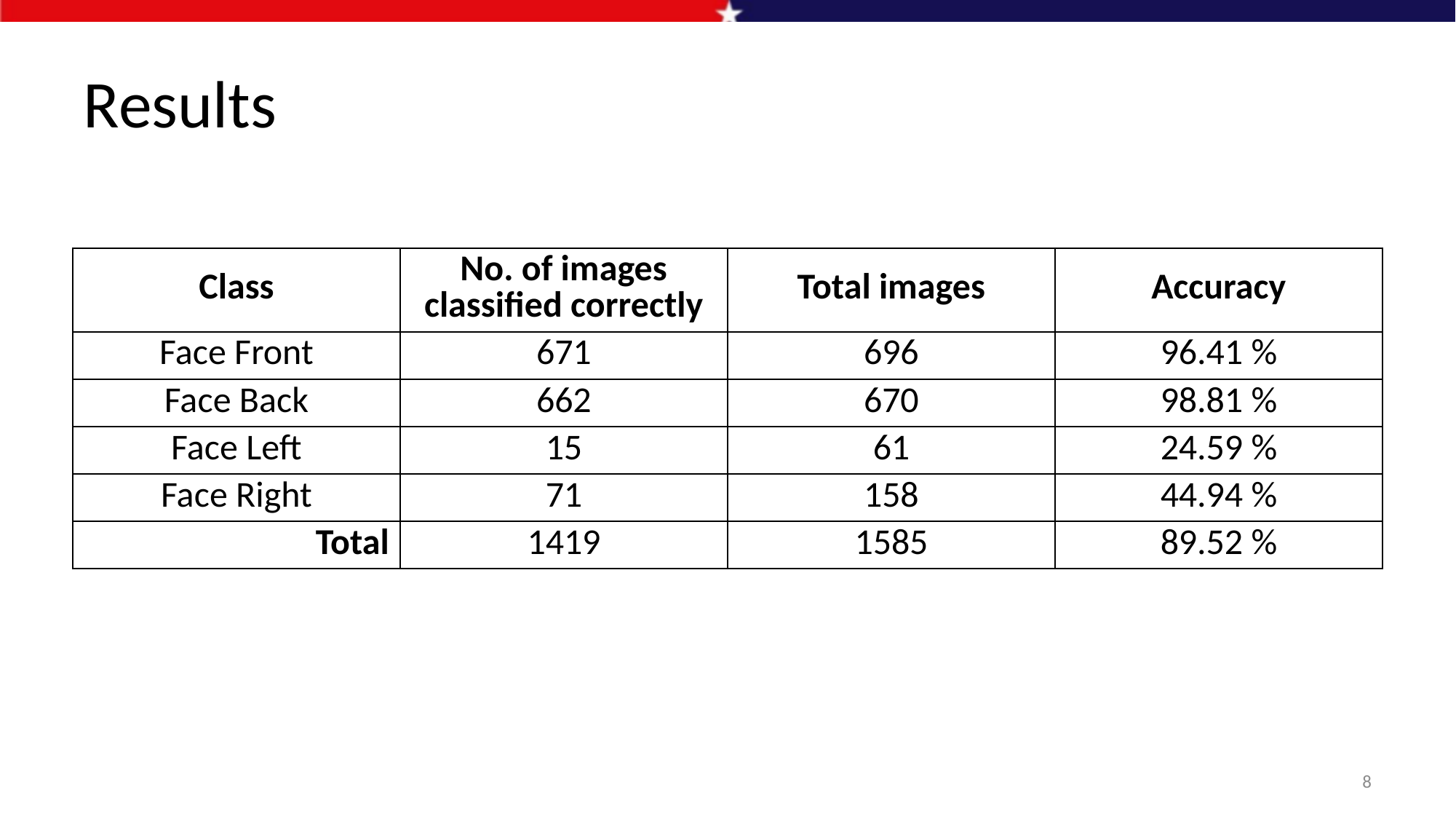

# Results
| Class | No. of images classified correctly | Total images | Accuracy |
| --- | --- | --- | --- |
| Face Front | 671 | 696 | 96.41 % |
| Face Back | 662 | 670 | 98.81 % |
| Face Left | 15 | 61 | 24.59 % |
| Face Right | 71 | 158 | 44.94 % |
| Total | 1419 | 1585 | 89.52 % |
8